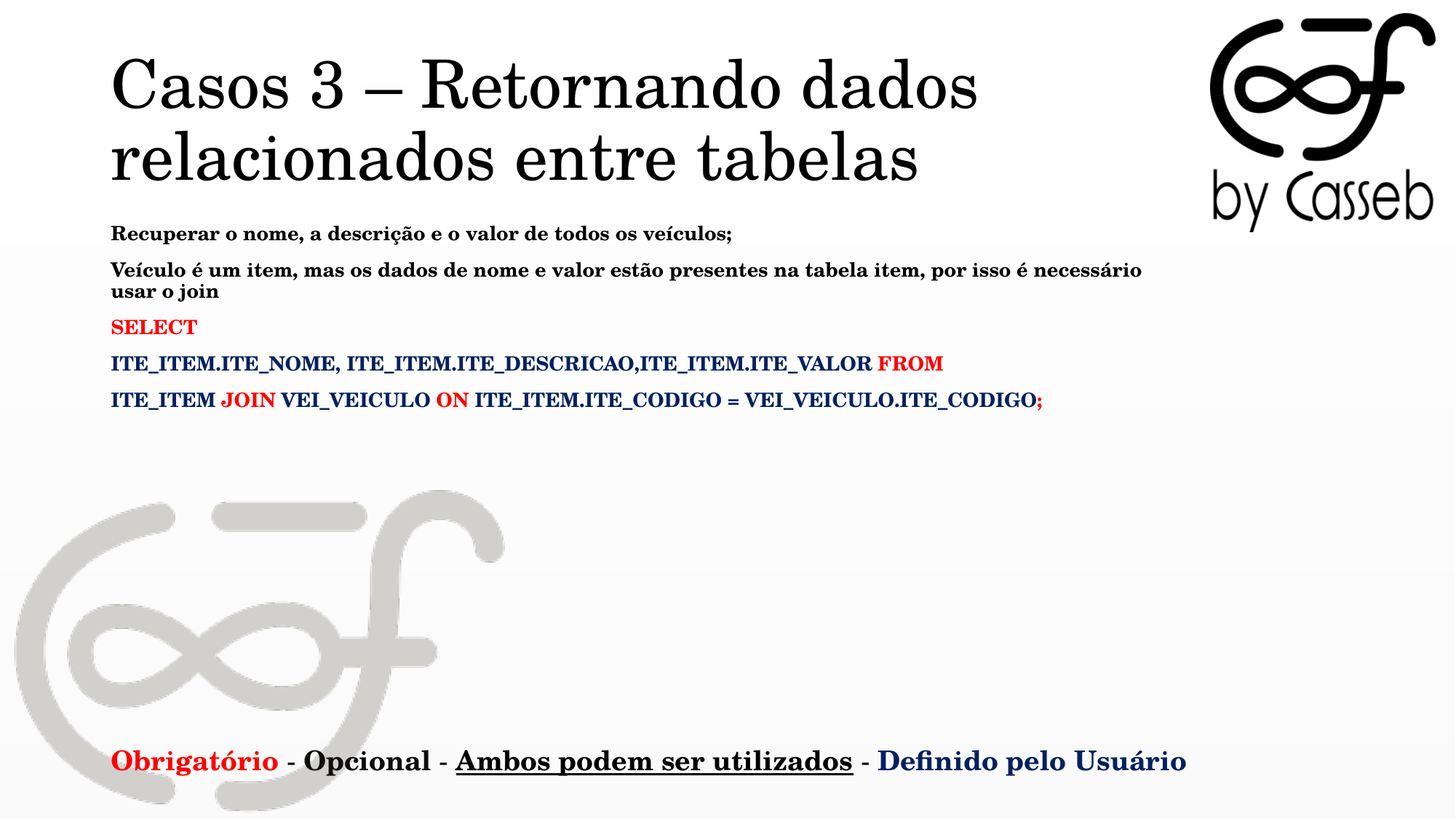

# Casos 3 – Retornando dados relacionados entre tabelas
Recuperar o nome, a descrição e o valor de todos os veículos;
Veículo é um item, mas os dados de nome e valor estão presentes na tabela item, por isso é necessário usar o join
SELECT
ITE_ITEM.ITE_NOME, ITE_ITEM.ITE_DESCRICAO,ITE_ITEM.ITE_VALOR FROM
ITE_ITEM JOIN VEI_VEICULO ON ITE_ITEM.ITE_CODIGO = VEI_VEICULO.ITE_CODIGO;

Obrigatório - Opcional - Ambos podem ser utilizados - Definido pelo Usuário